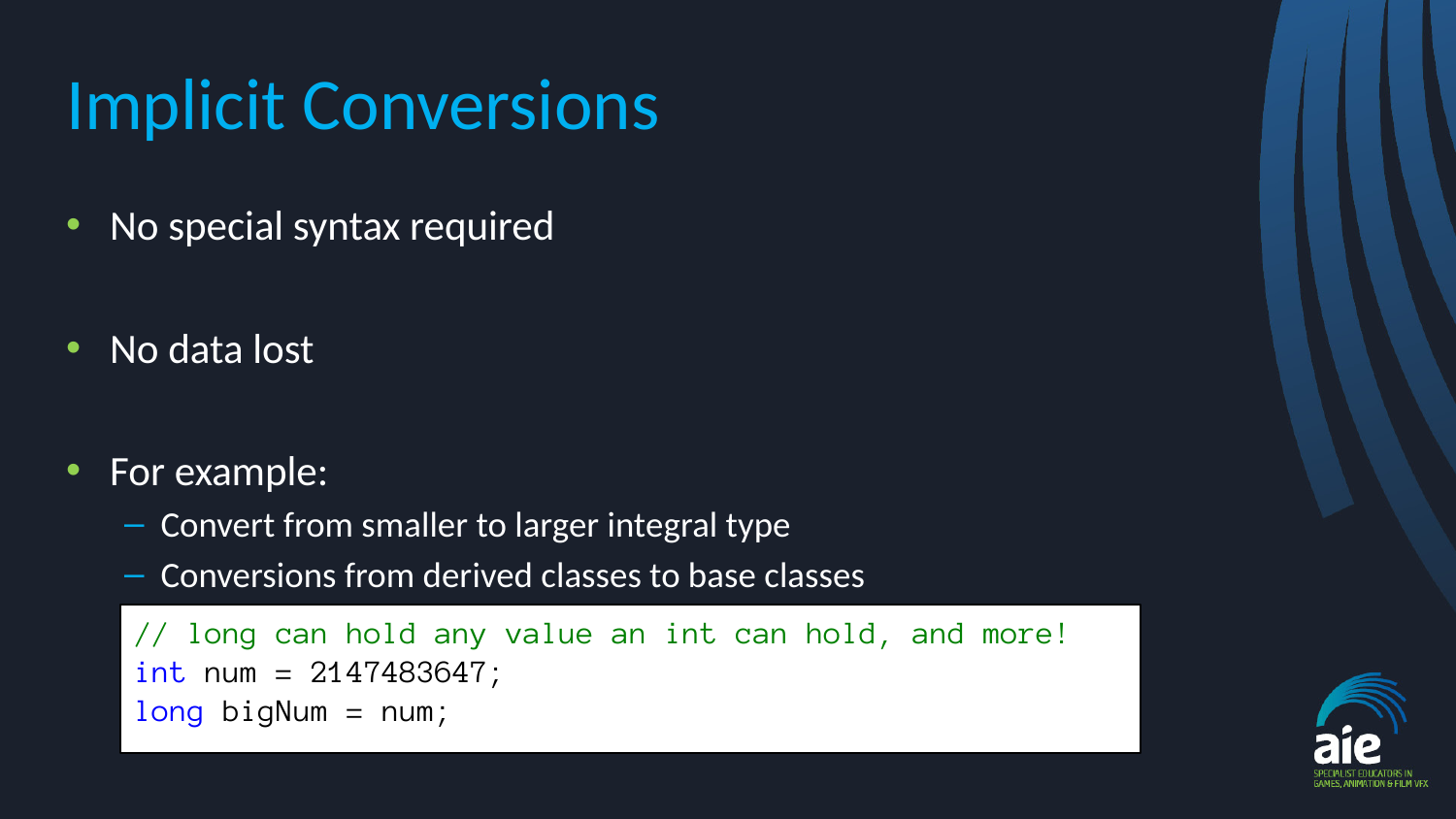

# Implicit Conversions
No special syntax required

No data lost

For example:
Convert from smaller to larger integral type
Conversions from derived classes to base classes
// long can hold any value an int can hold, and more!
int num = 2147483647;
long bigNum = num;